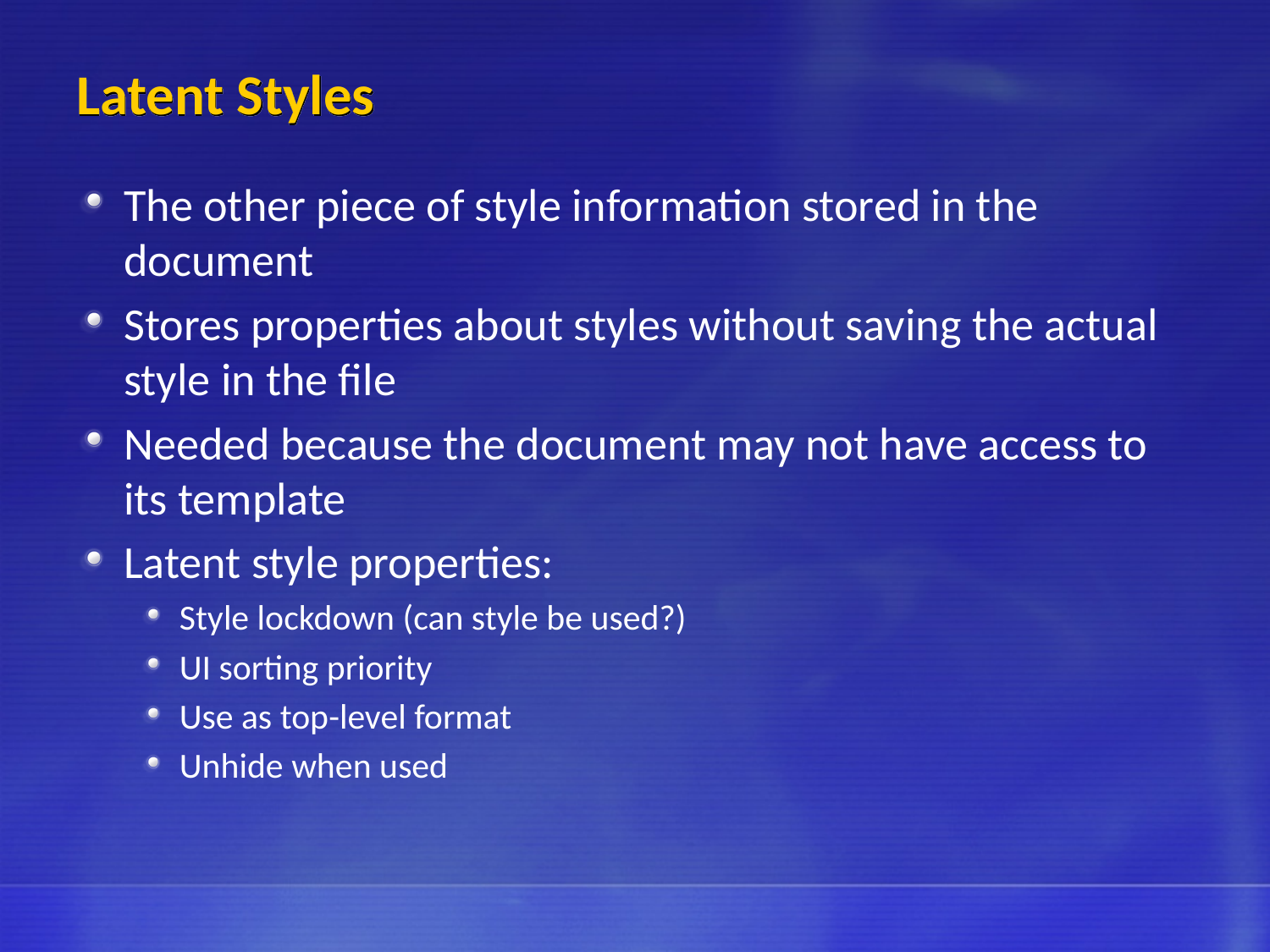

# Latent Styles
The other piece of style information stored in the document
Stores properties about styles without saving the actual style in the file
Needed because the document may not have access to its template
Latent style properties:
Style lockdown (can style be used?)
UI sorting priority
Use as top-level format
Unhide when used